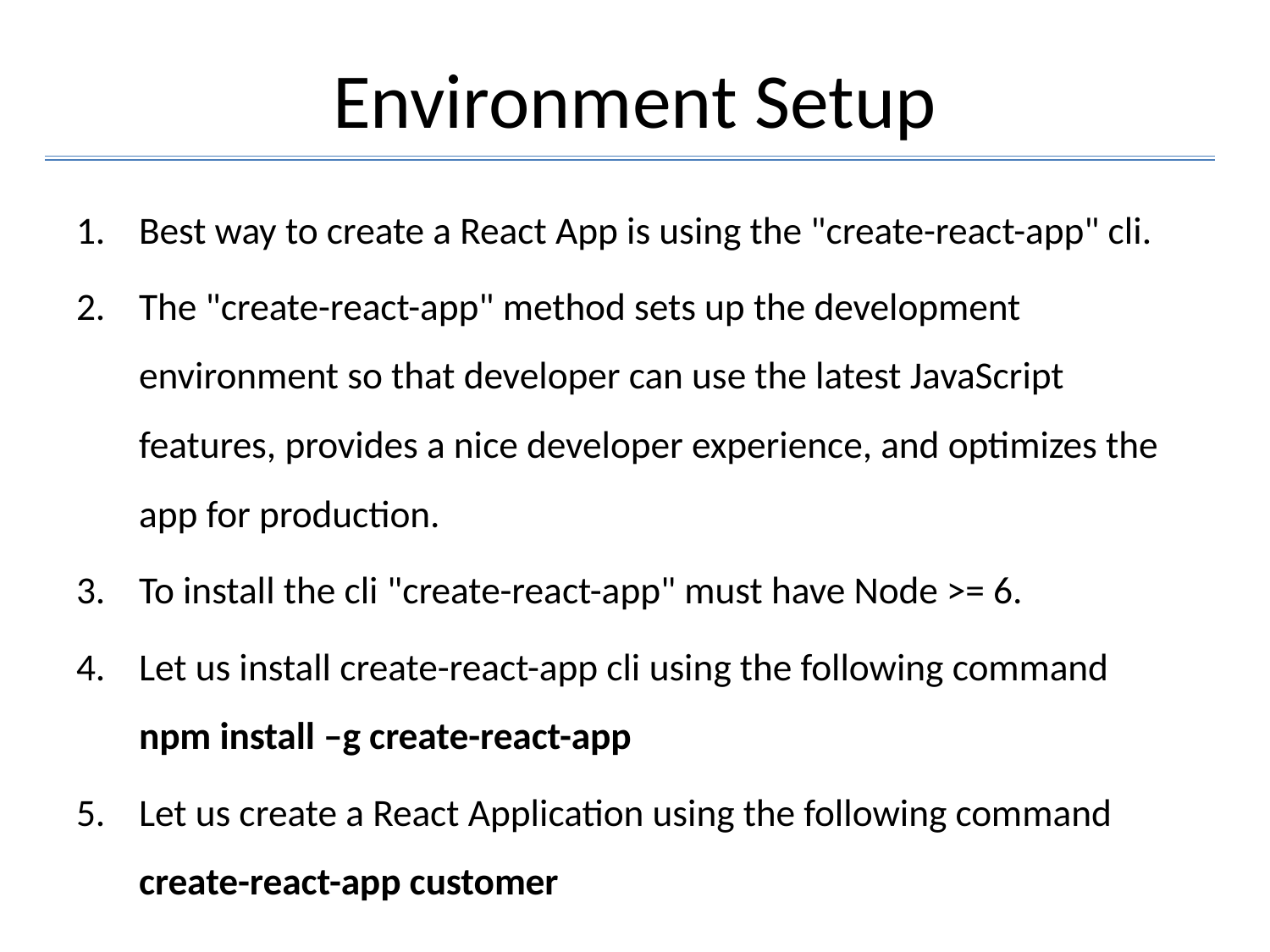

# Environment Setup
Best way to create a React App is using the "create-react-app" cli.
The "create-react-app" method sets up the development environment so that developer can use the latest JavaScript features, provides a nice developer experience, and optimizes the app for production.
To install the cli "create-react-app" must have Node >= 6.
Let us install create-react-app cli using the following command
npm install –g create-react-app
Let us create a React Application using the following command
create-react-app customer